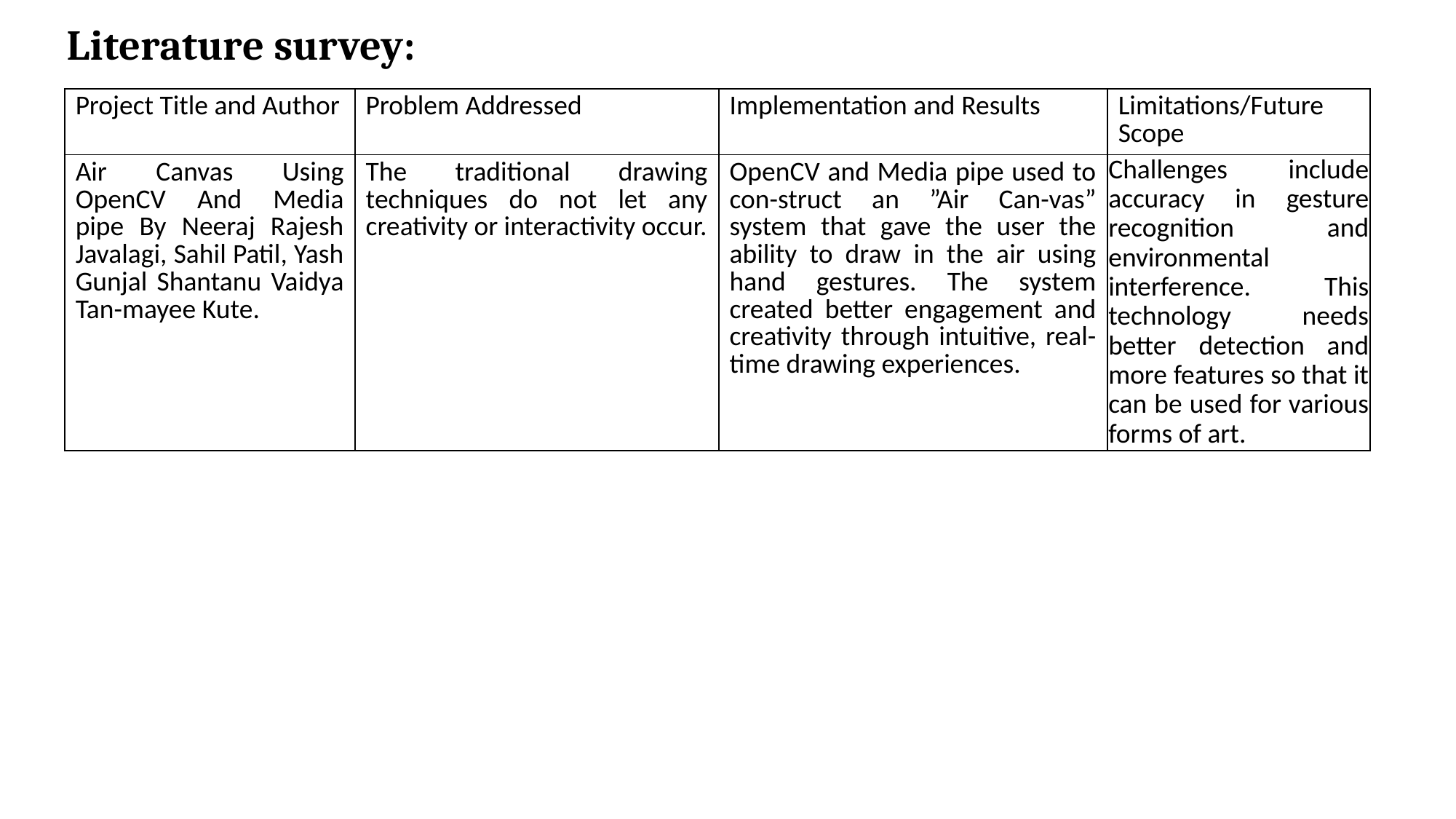

Literature survey:
| Project Title and Author | Problem Addressed | Implementation and Results | Limitations/Future Scope |
| --- | --- | --- | --- |
| Air Canvas Using OpenCV And Media pipe By Neeraj Rajesh Javalagi, Sahil Patil, Yash Gunjal Shantanu Vaidya Tan-mayee Kute. | The traditional drawing techniques do not let any creativity or interactivity occur. | OpenCV and Media pipe used to con-struct an ”Air Can-vas” system that gave the user the ability to draw in the air using hand gestures. The system created better engagement and creativity through intuitive, real-time drawing experiences. | Challenges include accuracy in gesture recognition and environmental interference. This technology needs better detection and more features so that it can be used for various forms of art. |